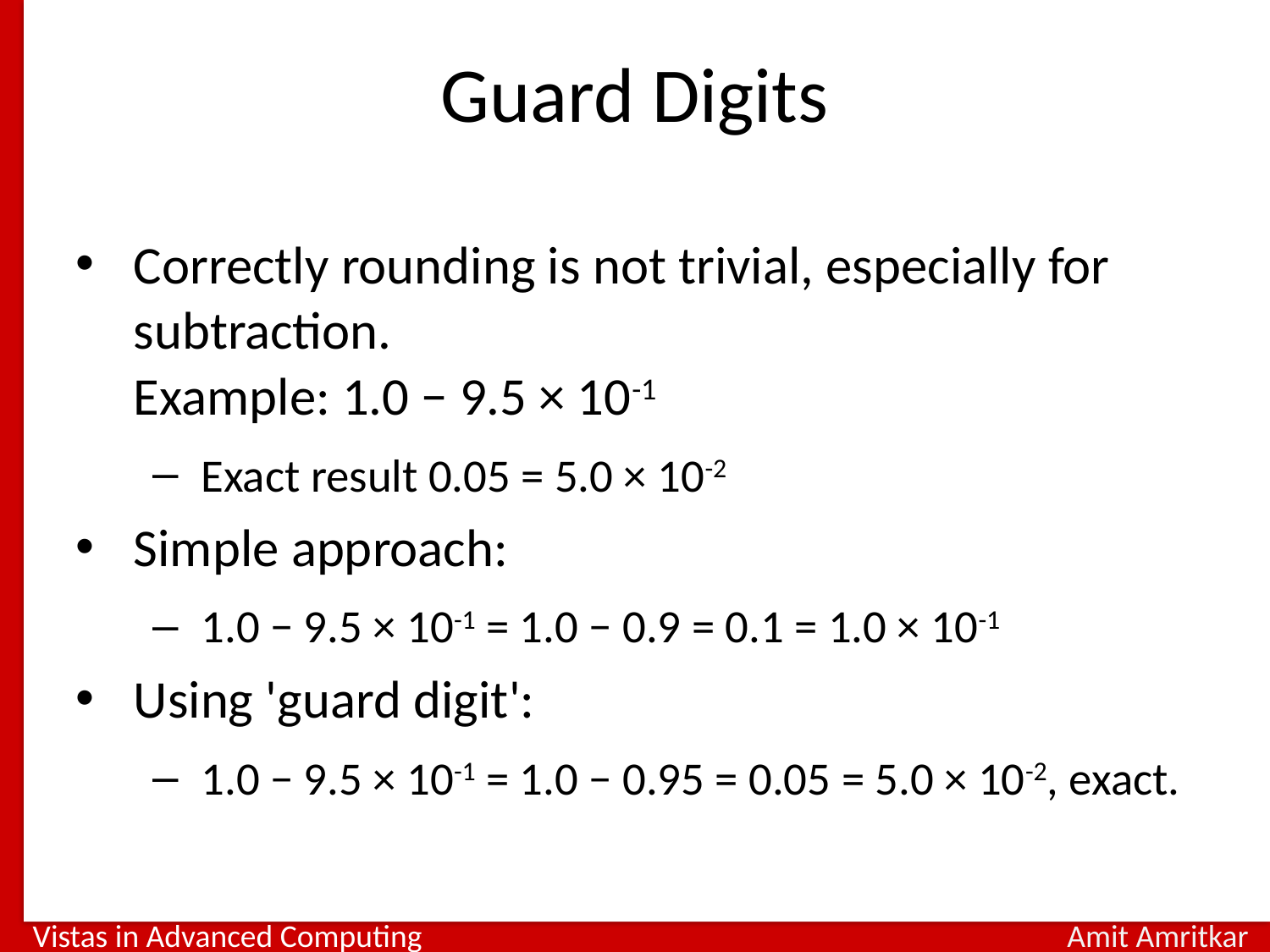

# Guard Digits
Correctly rounding is not trivial, especially for subtraction.
Example: 1.0 − 9.5 × 10-1
Exact result 0.05 = 5.0 × 10-2
Simple approach:
1.0 − 9.5 × 10-1 = 1.0 − 0.9 = 0.1 = 1.0 × 10-1
Using 'guard digit':
1.0 − 9.5 × 10-1 = 1.0 − 0.95 = 0.05 = 5.0 × 10-2, exact.